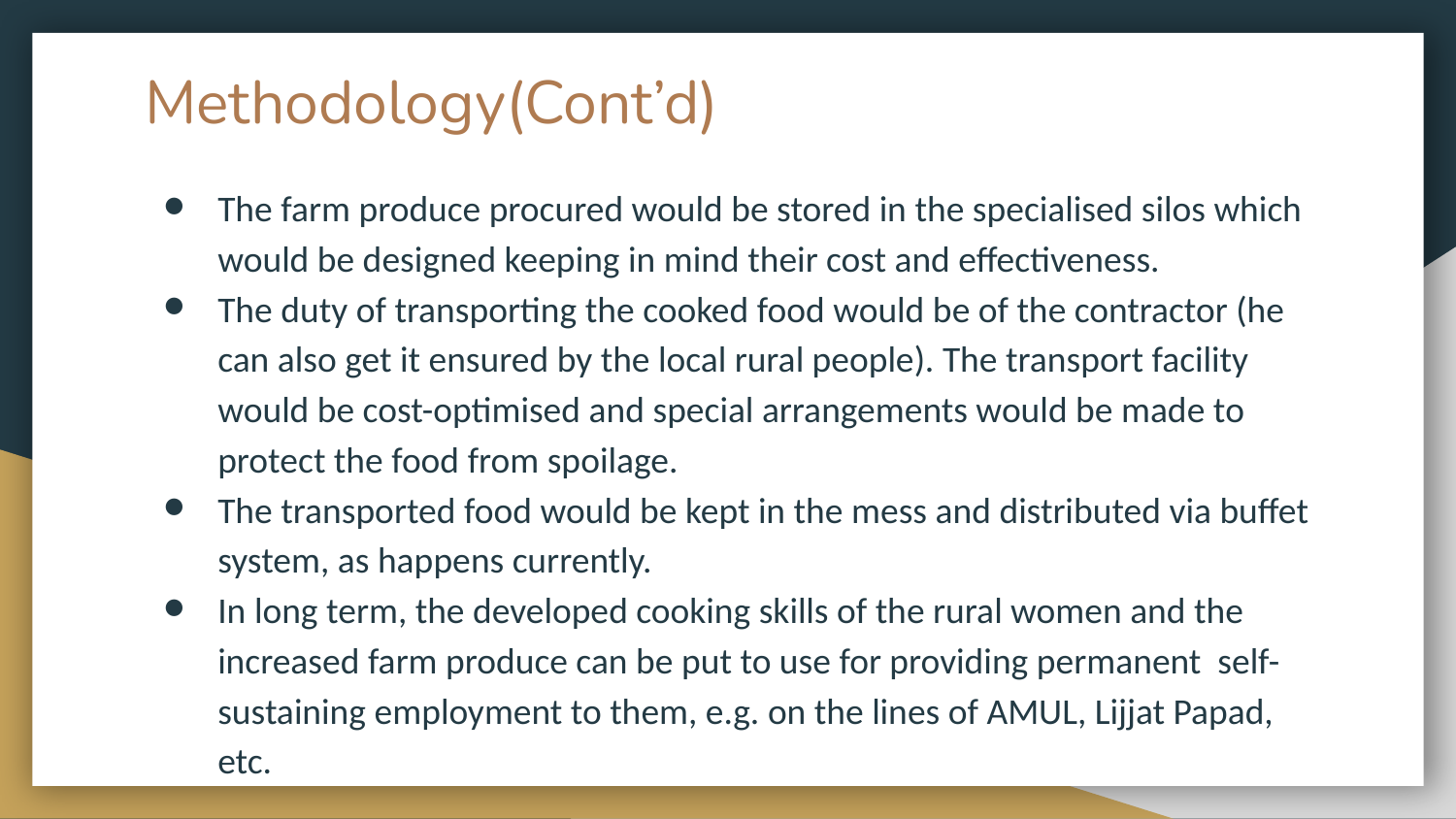

# Methodology(Cont’d)
The farm produce procured would be stored in the specialised silos which would be designed keeping in mind their cost and effectiveness.
The duty of transporting the cooked food would be of the contractor (he can also get it ensured by the local rural people). The transport facility would be cost-optimised and special arrangements would be made to protect the food from spoilage.
The transported food would be kept in the mess and distributed via buffet system, as happens currently.
In long term, the developed cooking skills of the rural women and the increased farm produce can be put to use for providing permanent  self-sustaining employment to them, e.g. on the lines of AMUL, Lijjat Papad, etc.